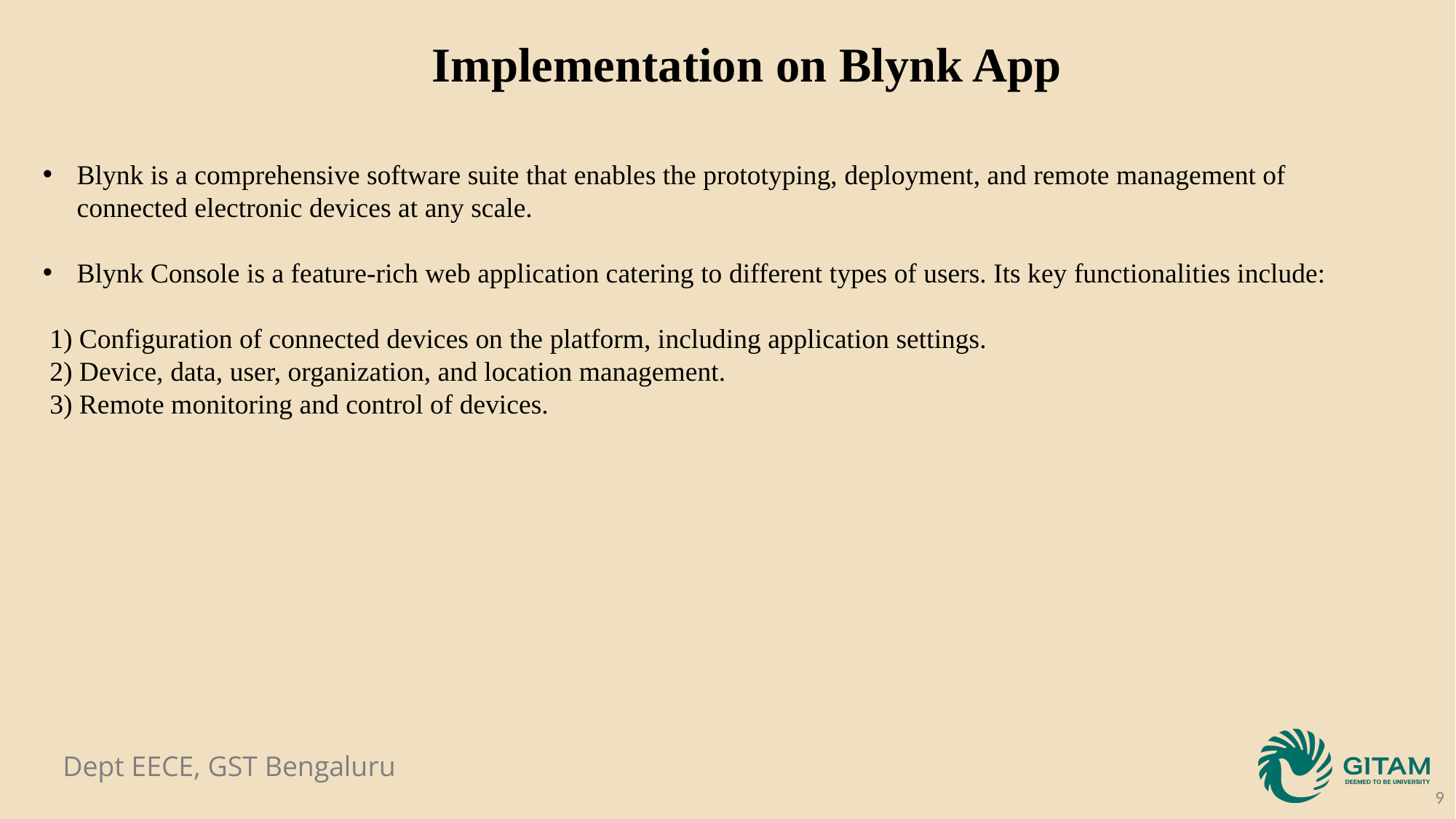

Implementation  on Blynk App
Blynk is a comprehensive software suite that enables the prototyping, deployment, and remote management of connected electronic devices at any scale.

Blynk Console is a feature-rich web application catering to different types of users. Its key functionalities include:

 1) Configuration of connected devices on the platform, including application settings.
 2) Device, data, user, organization, and location management.
 3) Remote monitoring and control of devices.

9